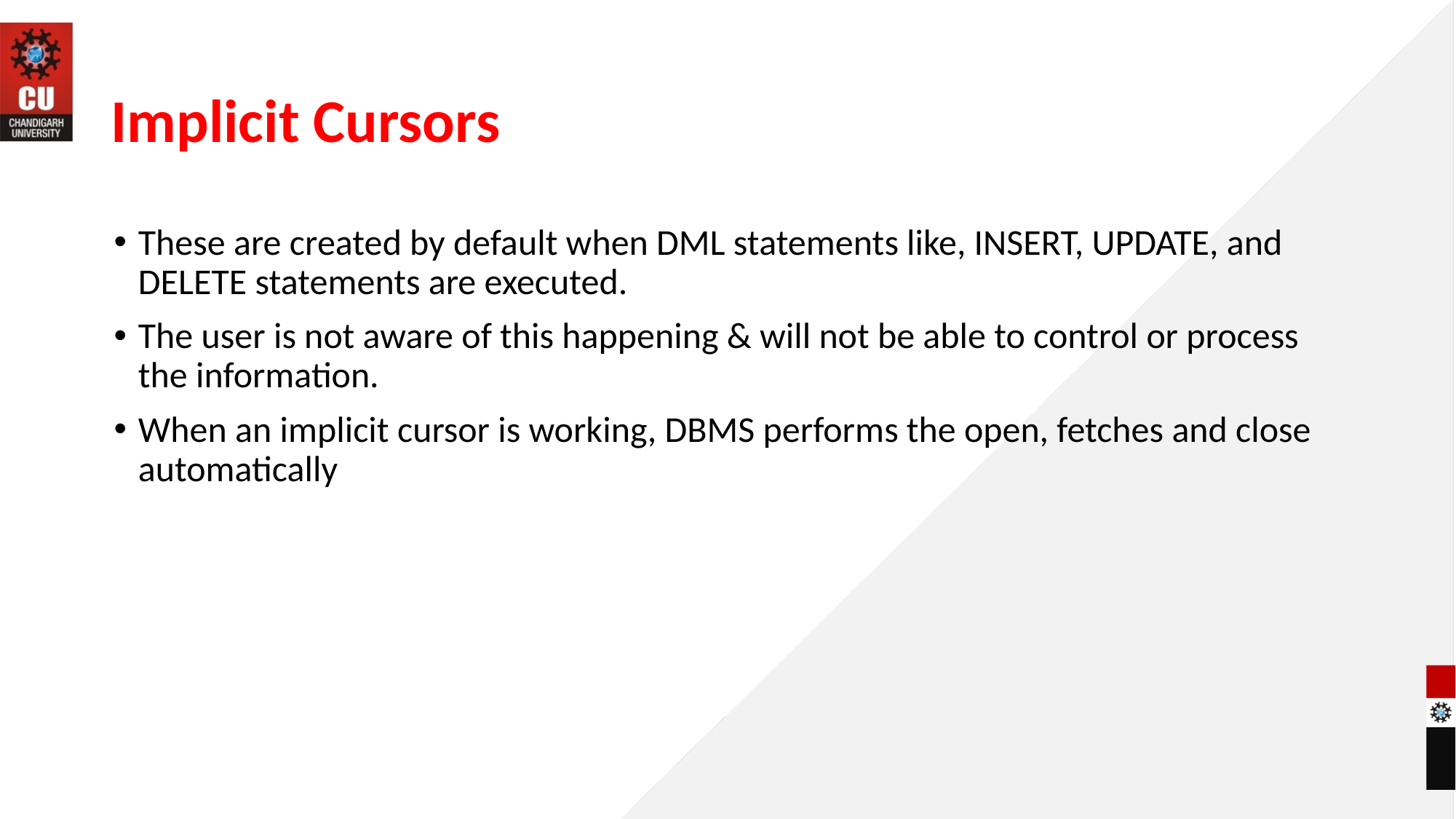

# Implicit Cursors
These are created by default when DML statements like, INSERT, UPDATE, and DELETE statements are executed.
The user is not aware of this happening & will not be able to control or process the information.
When an implicit cursor is working, DBMS performs the open, fetches and close automatically